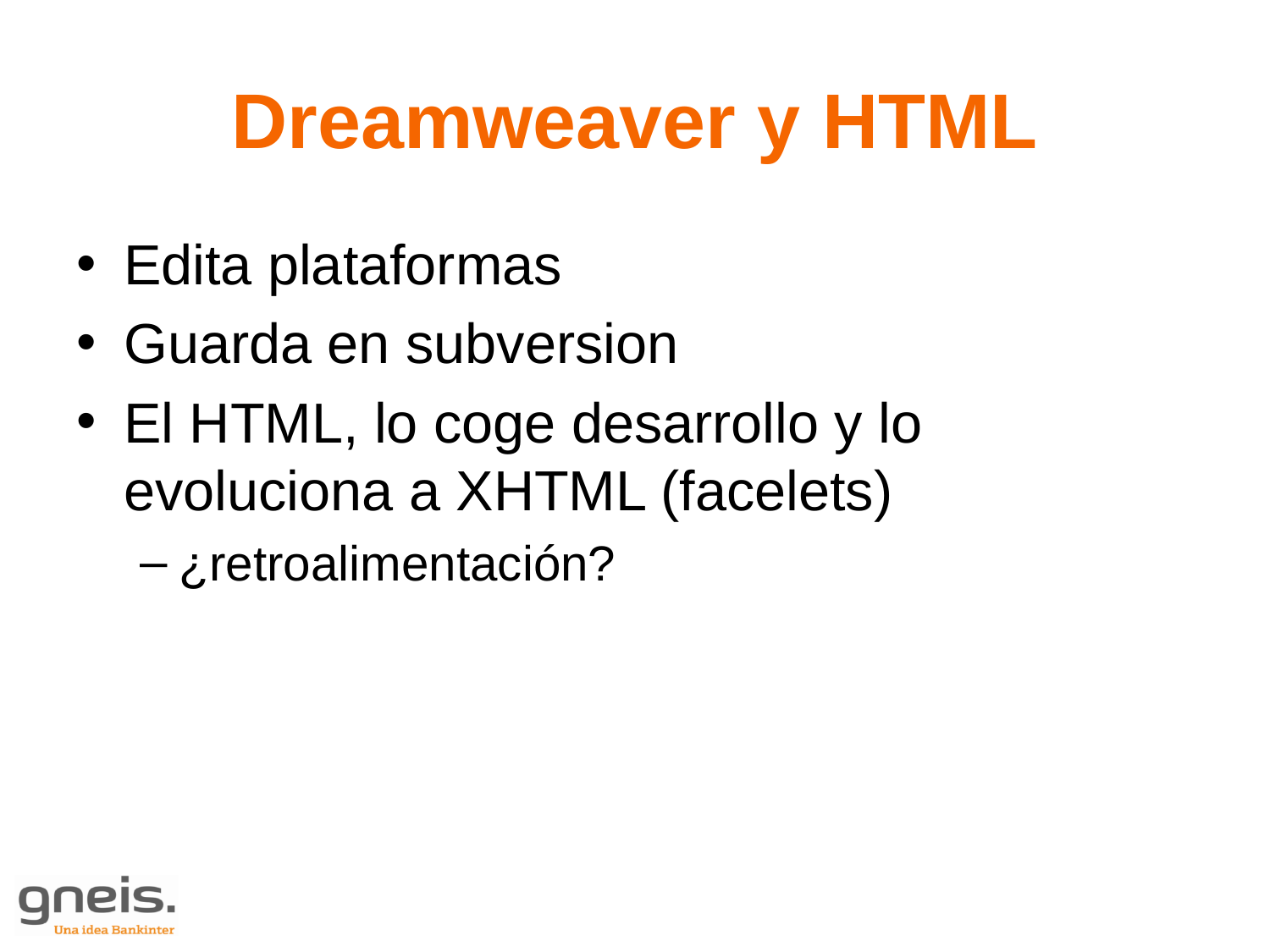

# Dreamweaver y HTML
Edita plataformas
Guarda en subversion
El HTML, lo coge desarrollo y lo evoluciona a XHTML (facelets)
¿retroalimentación?